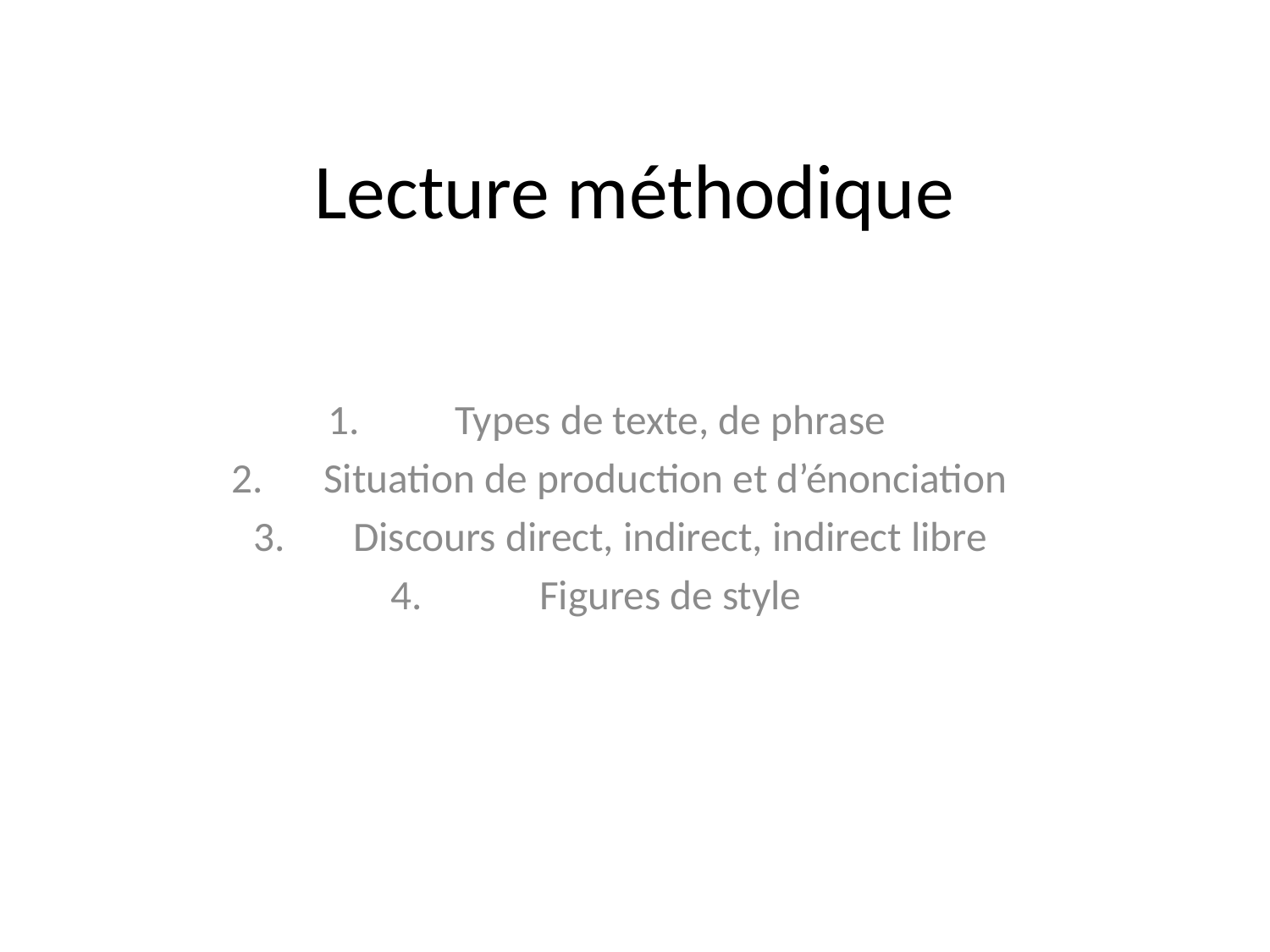

# Lecture méthodique
Types de texte, de phrase
Situation de production et d’énonciation
Discours direct, indirect, indirect libre
Figures de style